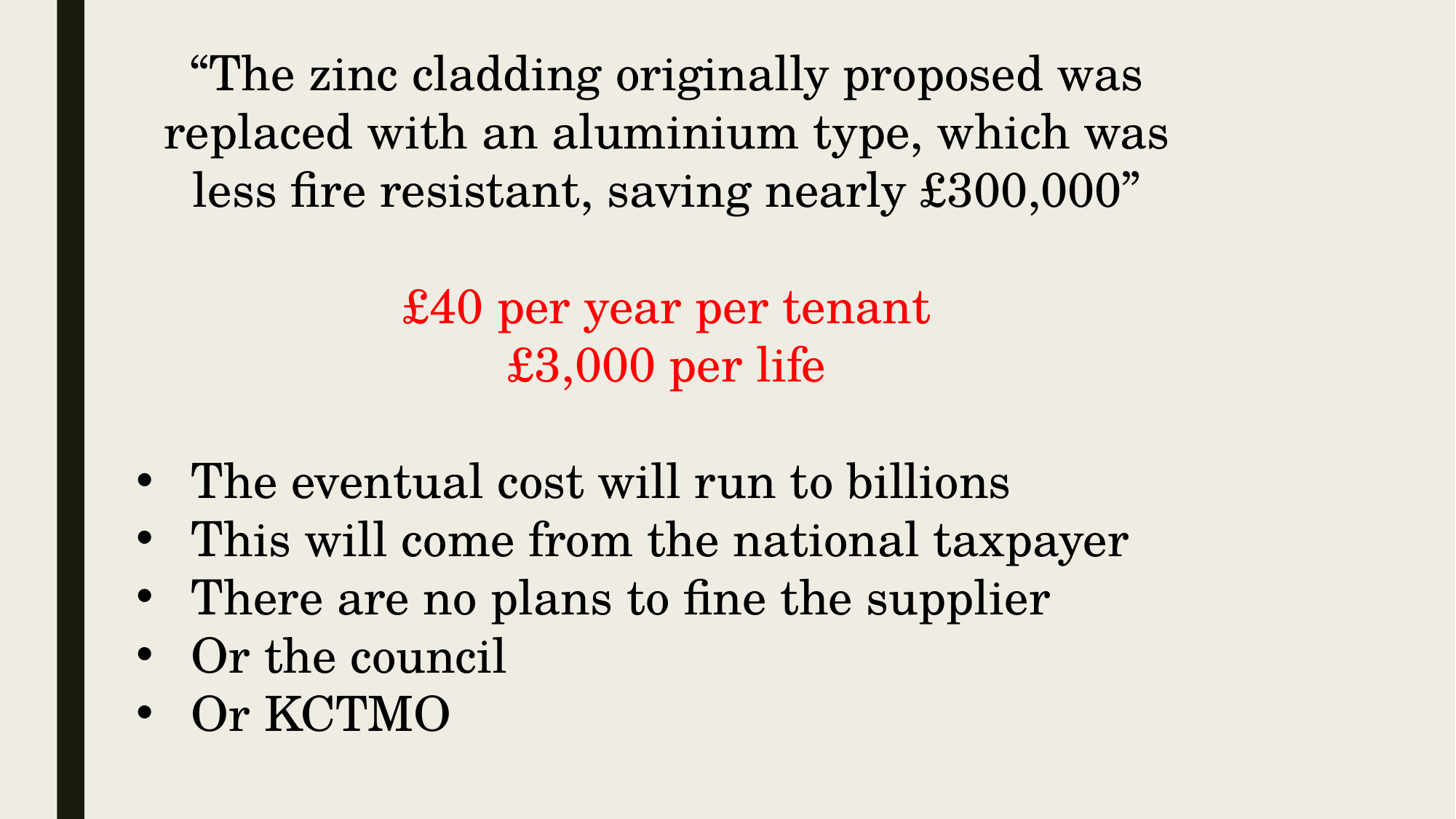

“The zinc cladding originally proposed was replaced with an aluminium type, which was less fire resistant, saving nearly £300,000”

£40 per year per tenant
£3,000 per life

The eventual cost will run to billions
This will come from the national taxpayer
There are no plans to fine the supplier
Or the council
Or KCTMO